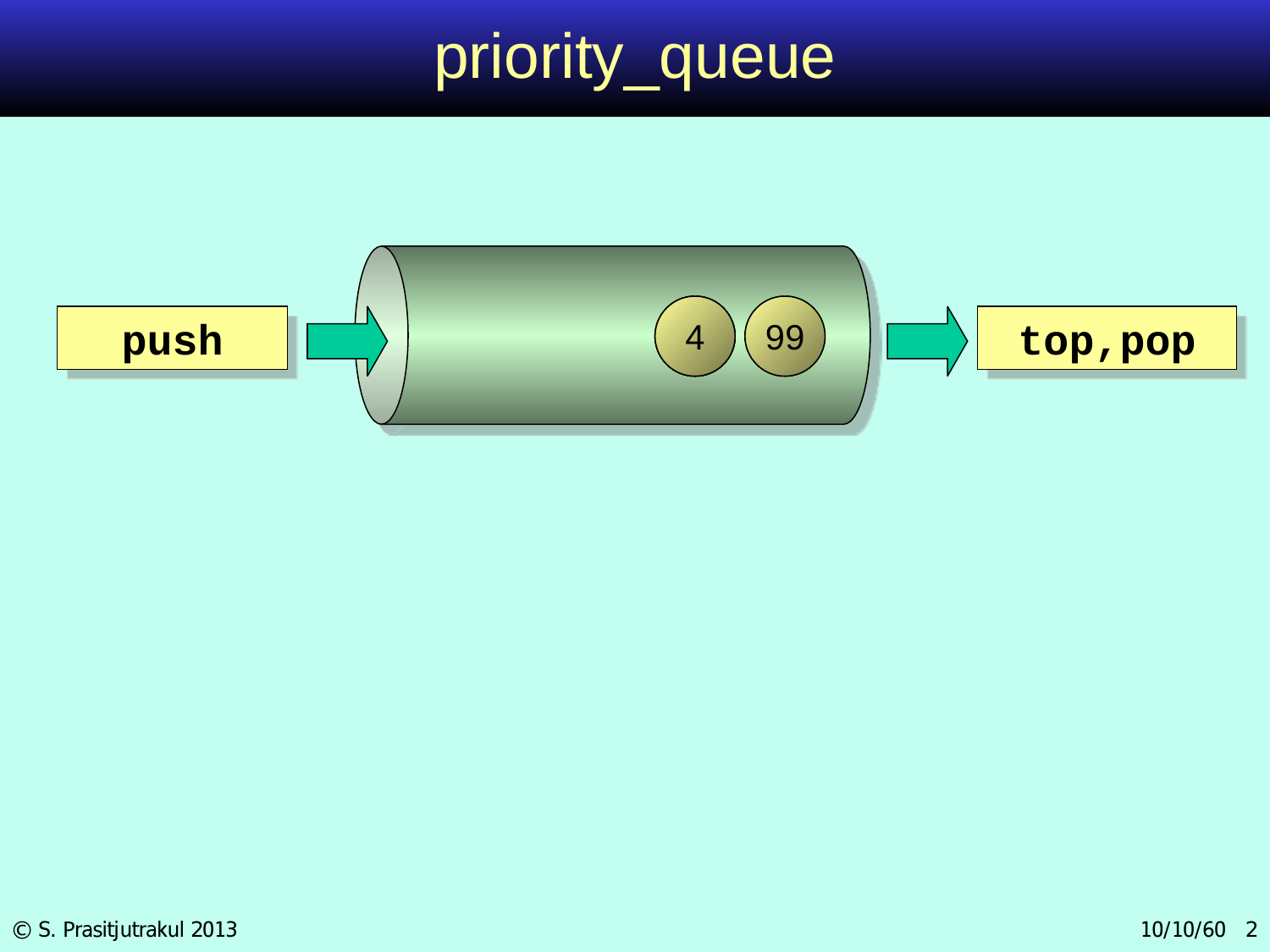

# priority_queue

3
5
4
5
99

push

top,pop